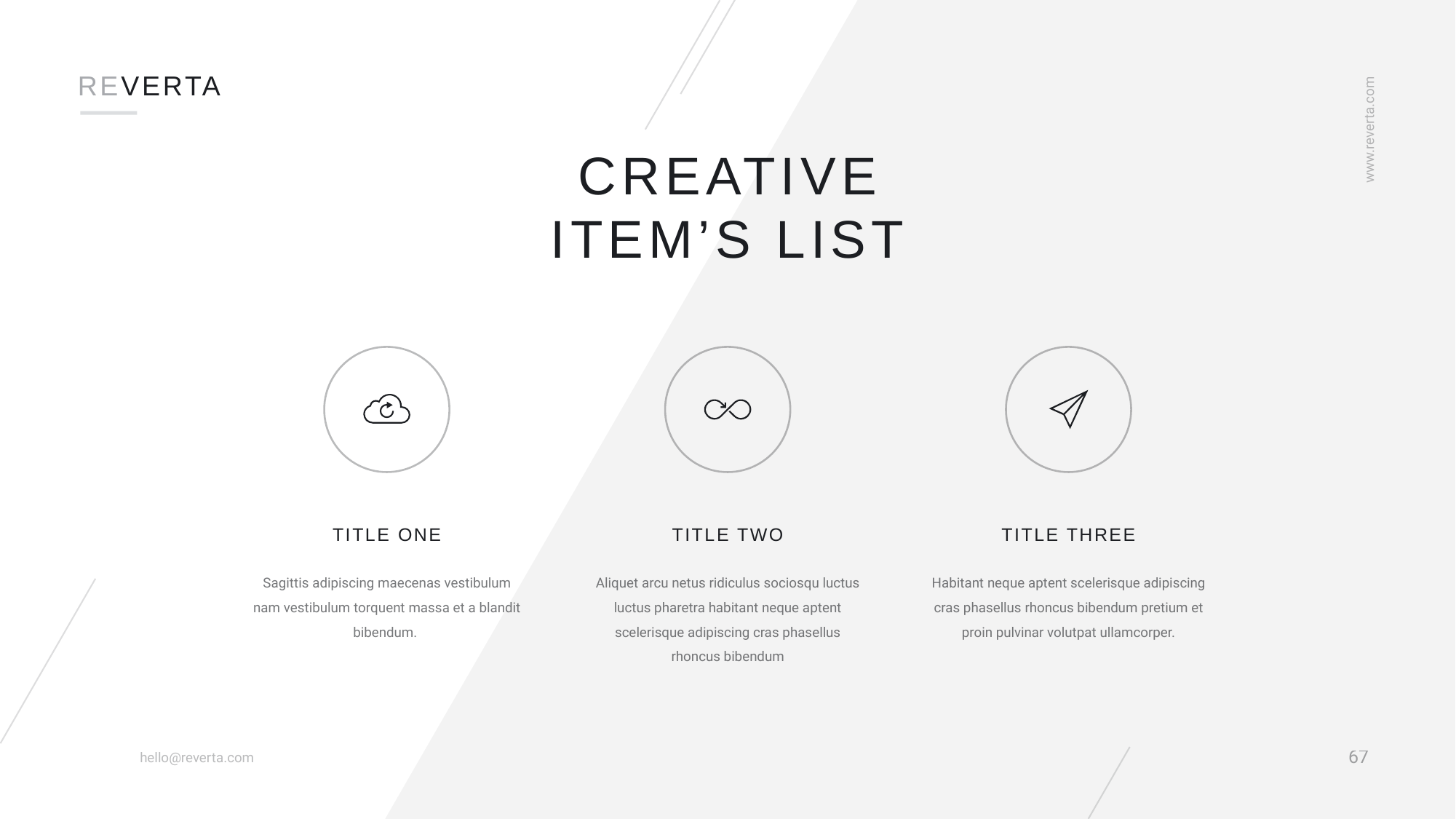

REVERTA

www.reverta.com
Creative
item’s list

Title one
Title two
Title three
Sagittis adipiscing maecenas vestibulum nam vestibulum torquent massa et a blandit bibendum.
Aliquet arcu netus ridiculus sociosqu luctus luctus pharetra habitant neque aptent scelerisque adipiscing cras phasellus rhoncus bibendum
Habitant neque aptent scelerisque adipiscing cras phasellus rhoncus bibendum pretium et proin pulvinar volutpat ullamcorper.

67
hello@reverta.com